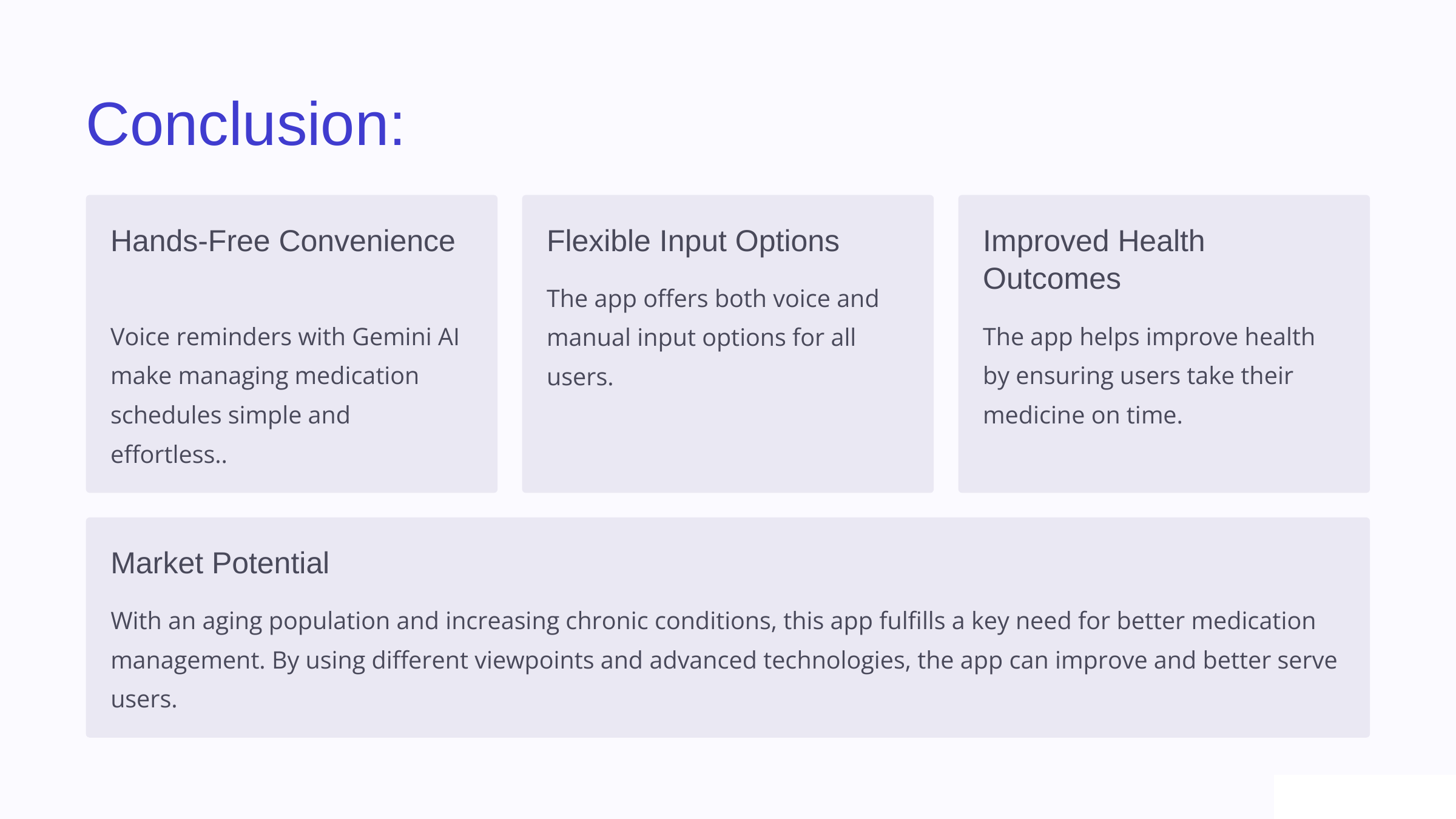

Conclusion:

Hands-Free Convenience
Flexible Input Options
Improved Health Outcomes
The app offers both voice and manual input options for all users.
Voice reminders with Gemini AI make managing medication schedules simple and effortless..
The app helps improve health by ensuring users take their medicine on time.

Market Potential
With an aging population and increasing chronic conditions, this app fulfills a key need for better medication management. By using different viewpoints and advanced technologies, the app can improve and better serve users.